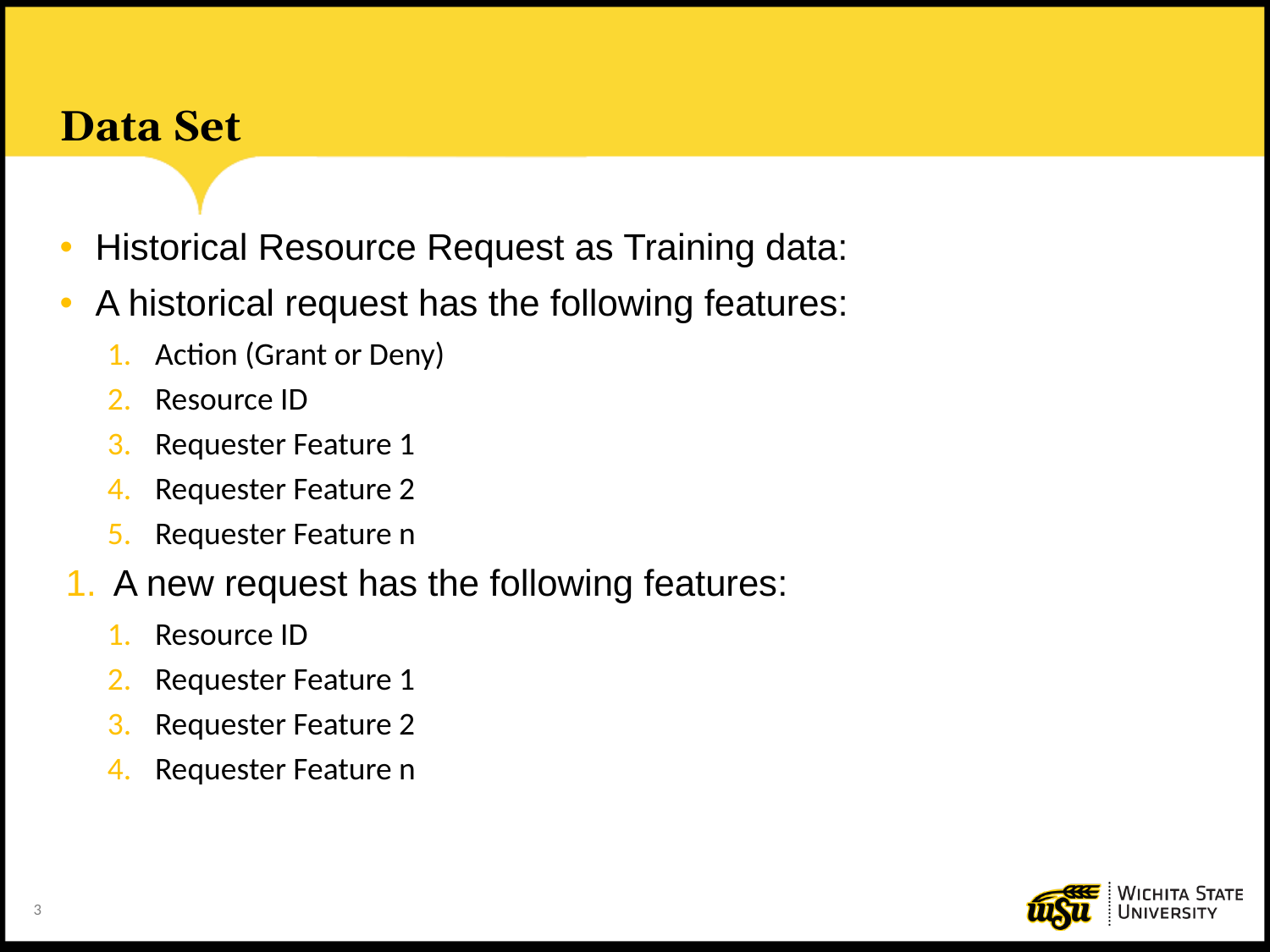

# Data Set
Historical Resource Request as Training data:
A historical request has the following features:
Action (Grant or Deny)
Resource ID
Requester Feature 1
Requester Feature 2
Requester Feature n
A new request has the following features:
Resource ID
Requester Feature 1
Requester Feature 2
Requester Feature n